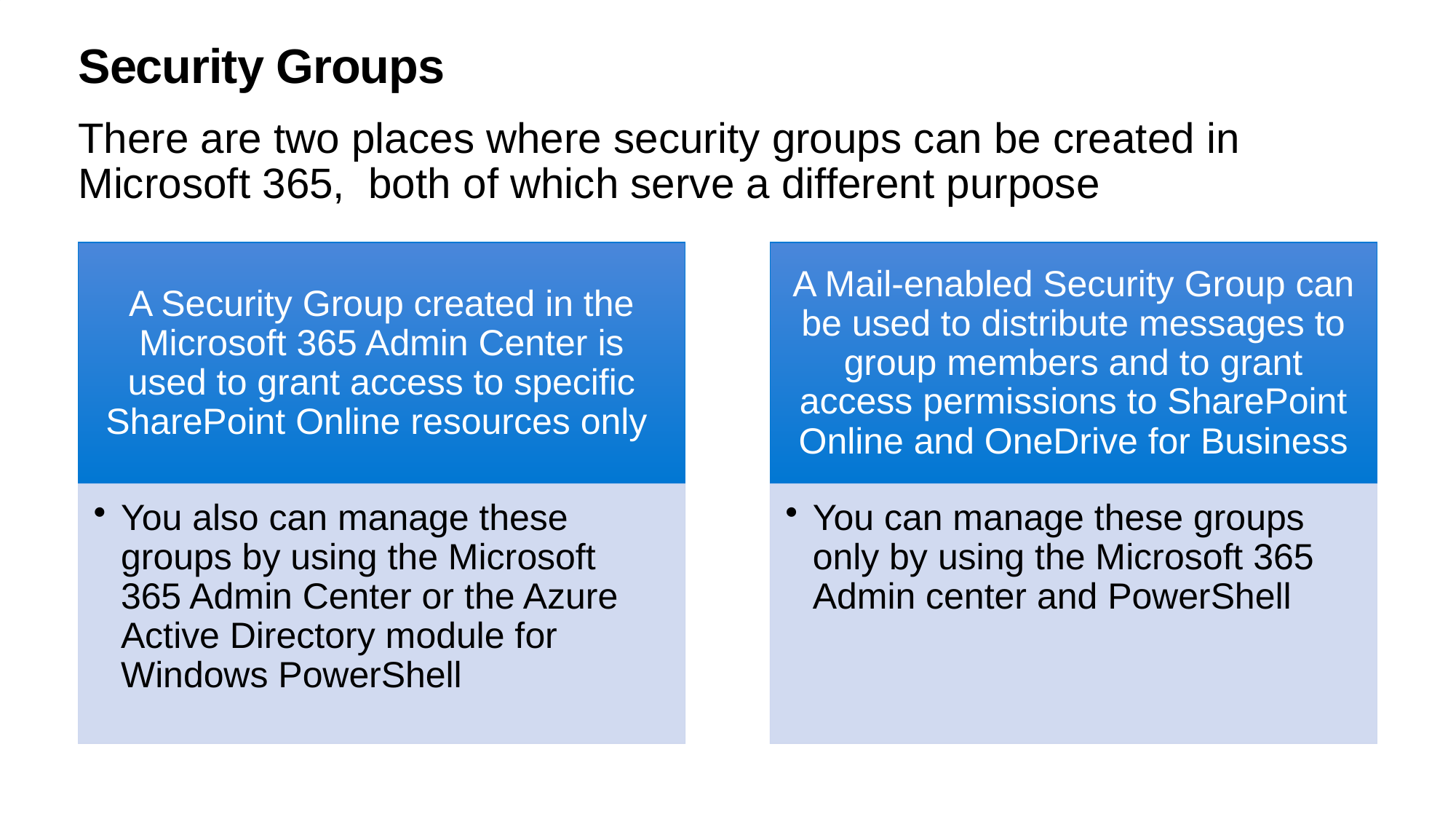

# Security Groups
There are two places where security groups can be created in Microsoft 365,  both of which serve a different purpose
A Security Group created in the Microsoft 365 Admin Center is used to grant access to specific SharePoint Online resources only
You also can manage these groups by using the Microsoft 365 Admin Center or the Azure Active Directory module for Windows PowerShell
A Mail-enabled Security Group can be used to distribute messages to group members and to grant access permissions to SharePoint Online and OneDrive for Business
You can manage these groups only by using the Microsoft 365 Admin center and PowerShell